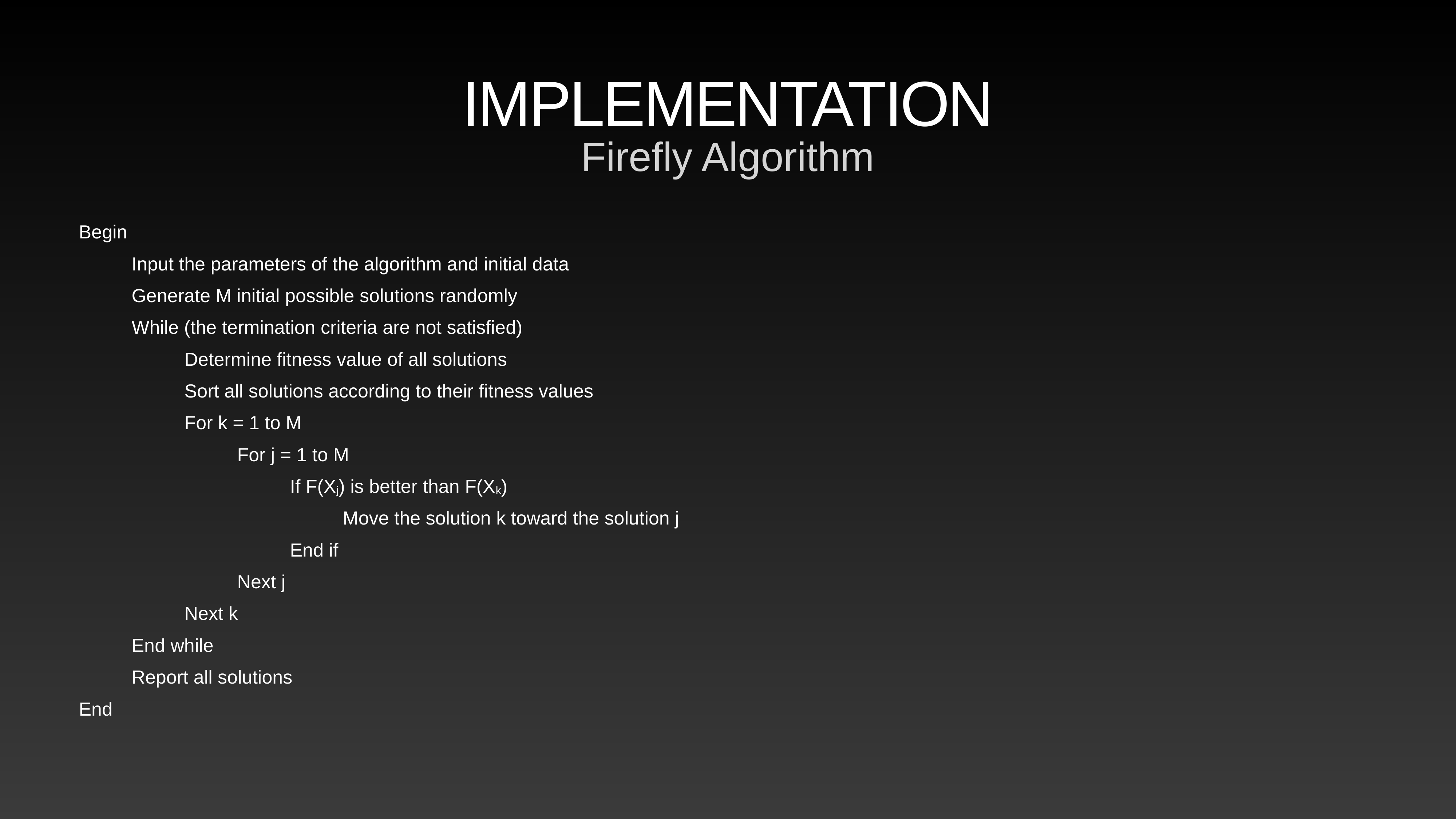

# IMPLEMENTATION
Firefly Algorithm
Begin
          Input the parameters of the algorithm and initial data
          Generate M initial possible solutions randomly
          While (the termination criteria are not satisfied)
                    Determine fitness value of all solutions
                    Sort all solutions according to their fitness values
                    For k = 1 to M
                              For j = 1 to M
                                        If F(Xj) is better than F(Xk)
                                                  Move the solution k toward the solution j
                                        End if
                              Next j
                    Next k
          End while
          Report all solutions
End